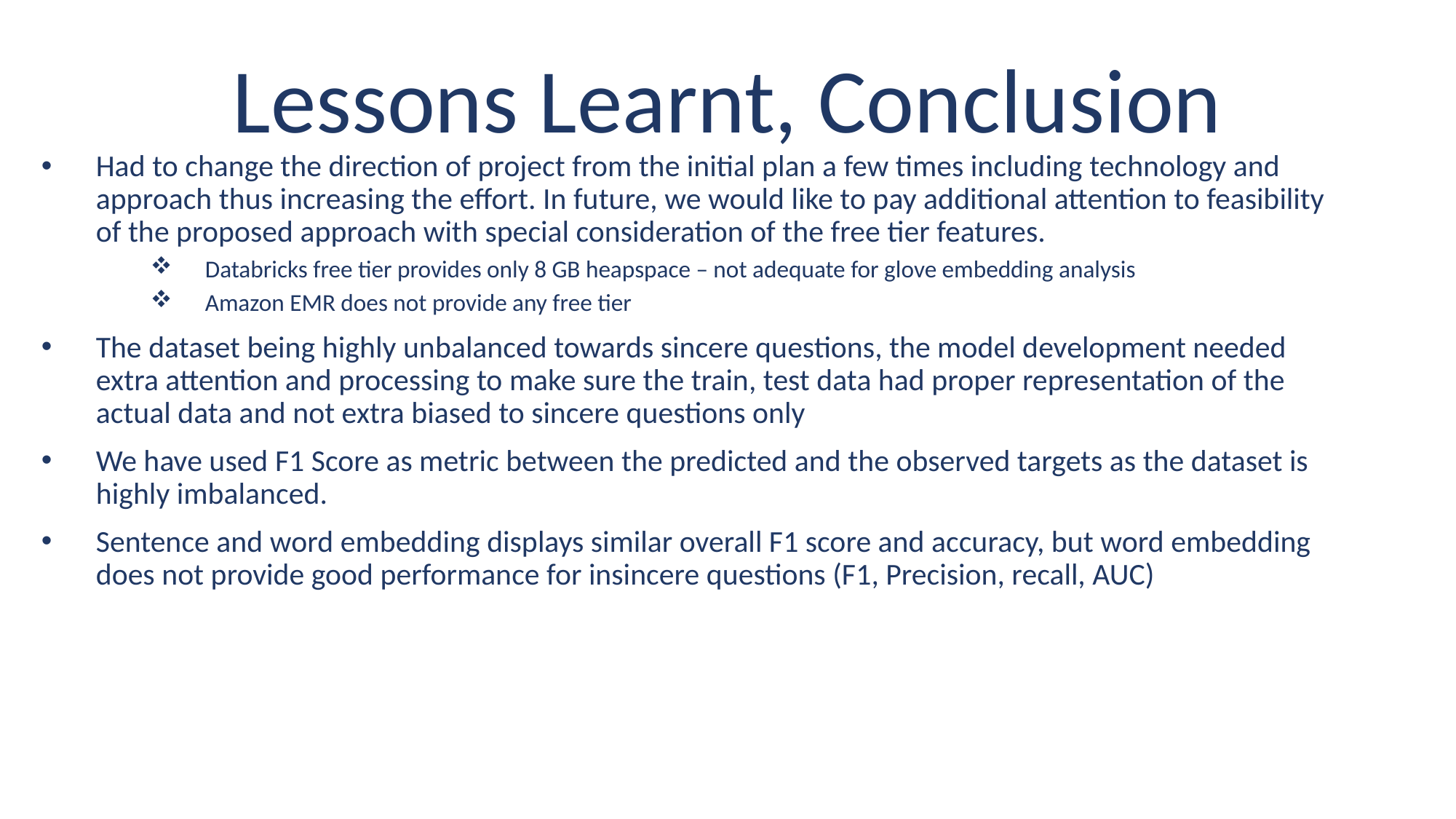

# Lessons Learnt, Conclusion
Had to change the direction of project from the initial plan a few times including technology and approach thus increasing the effort. In future, we would like to pay additional attention to feasibility of the proposed approach with special consideration of the free tier features.
Databricks free tier provides only 8 GB heapspace – not adequate for glove embedding analysis
Amazon EMR does not provide any free tier
The dataset being highly unbalanced towards sincere questions, the model development needed extra attention and processing to make sure the train, test data had proper representation of the actual data and not extra biased to sincere questions only
We have used F1 Score as metric between the predicted and the observed targets as the dataset is highly imbalanced.
Sentence and word embedding displays similar overall F1 score and accuracy, but word embedding does not provide good performance for insincere questions (F1, Precision, recall, AUC)